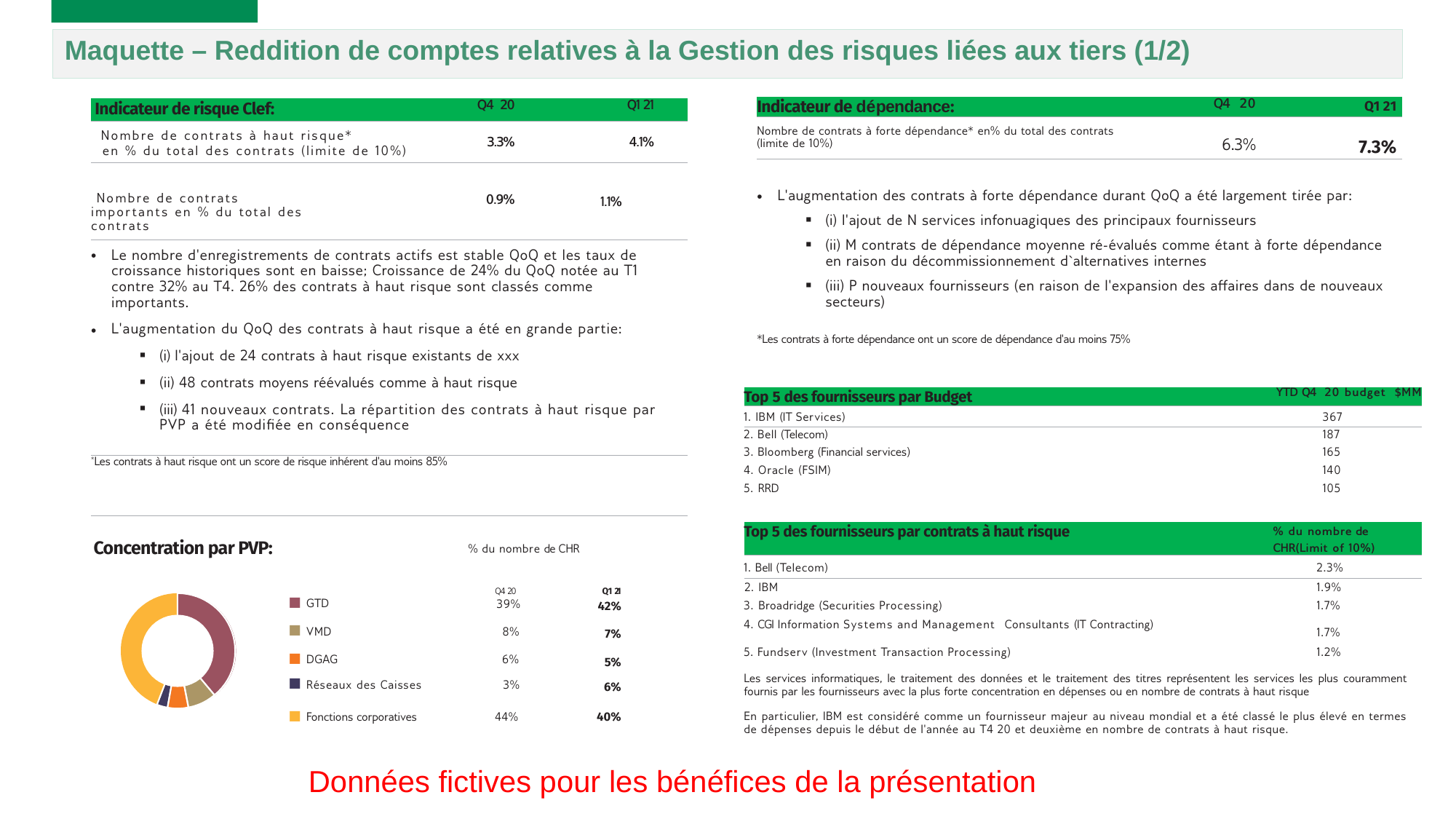

Maquette – Reddition de comptes relatives à la Gestion des risques liées aux tiers (1/2)

3
3
3
| Indicateur de dépendance: | Q4 20 | Q1 21 |
| --- | --- | --- |
| Nombre de contrats à forte dépendance\* en% du total des contrats (limite de 10%) | 6.3% | 7.3% |
| L'augmentation des contrats à forte dépendance durant QoQ a été largement tirée par: (i) l'ajout de N services infonuagiques des principaux fournisseurs (ii) M contrats de dépendance moyenne ré-évalués comme étant à forte dépendance en raison du décommissionnement d`alternatives internes (iii) P nouveaux fournisseurs (en raison de l'expansion des affaires dans de nouveaux secteurs) |  |  |
| \*Les contrats à forte dépendance ont un score de dépendance d'au moins 75% |  |  |
|  |  |  |
| Indicateur de risque Clef: | Q4 20 | Q4 20 | Q1 21 | Q1 21 |
| --- | --- | --- | --- | --- |
| Nombre de contrats à haut risque\* en % du total des contrats (limite de 10%) | 3.3% | 3.3% | 4.1% | 4.1% |
| Nombre de contrats importants en % du total des contrats | 0.9% | 0.9% | 1.1% | 1.1% |
| Le nombre d'enregistrements de contrats actifs est stable QoQ et les taux de croissance historiques sont en baisse; Croissance de 24% du QoQ notée au T1 contre 32% au T4. 26% des contrats à haut risque sont classés comme importants. L'augmentation du QoQ des contrats à haut risque a été en grande partie: (i) l'ajout de 24 contrats à haut risque existants de xxx (ii) 48 contrats moyens réévalués comme à haut risque (iii) 41 nouveaux contrats. La répartition des contrats à haut risque par PVP a été modifiée en conséquence |  |  |  |  |
| \*Les contrats à haut risque ont un score de risque inhérent d'au moins 85% |  |  |  |  |
|  |  |  |  |  |
| Top 5 des fournisseurs par Budget | YTD Q4 20 budget $MM |  |
| --- | --- | --- |
| 1. IBM (IT Services) |  | 367 |
| 2. Bell (Telecom) |  | 187 |
| 3. Bloomberg (Financial services) |  | 165 |
| 4. Oracle (FSIM) |  | 140 |
| 5. RRD |  | 105 |
|  |  |  |
| Top 5 des fournisseurs par contrats à haut risque |  | % du nombre de CHR(Limit of 10%) |
| 1. Bell (Telecom) |  | 2.3% |
| 2. IBM |  | 1.9% |
| 3. Broadridge (Securities Processing) |  | 1.7% |
| 4. CGI Information Systems and Management Consultants (IT Contracting) |  | 1.7% |
| 5. Fundserv (Investment Transaction Processing) |  | 1.2% |
| Les services informatiques, le traitement des données et le traitement des titres représentent les services les plus couramment fournis par les fournisseurs avec la plus forte concentration en dépenses ou en nombre de contrats à haut risque En particulier, IBM est considéré comme un fournisseur majeur au niveau mondial et a été classé le plus élevé en termes de dépenses depuis le début de l'année au T4 20 et deuxième en nombre de contrats à haut risque. |  |  |
Concentration par PVP:

% du nombre de CHR
|  | Q4 20 | Q1 21 |
| --- | --- | --- |
| GTD | 39% | 42% |
| VMD | 8% | 7% |
| DGAG | 6% | 5% |
| Réseaux des Caisses | 3% | 6% |
| Fonctions corporatives | 44% | 40% |

Données fictives pour les bénéfices de la présentation